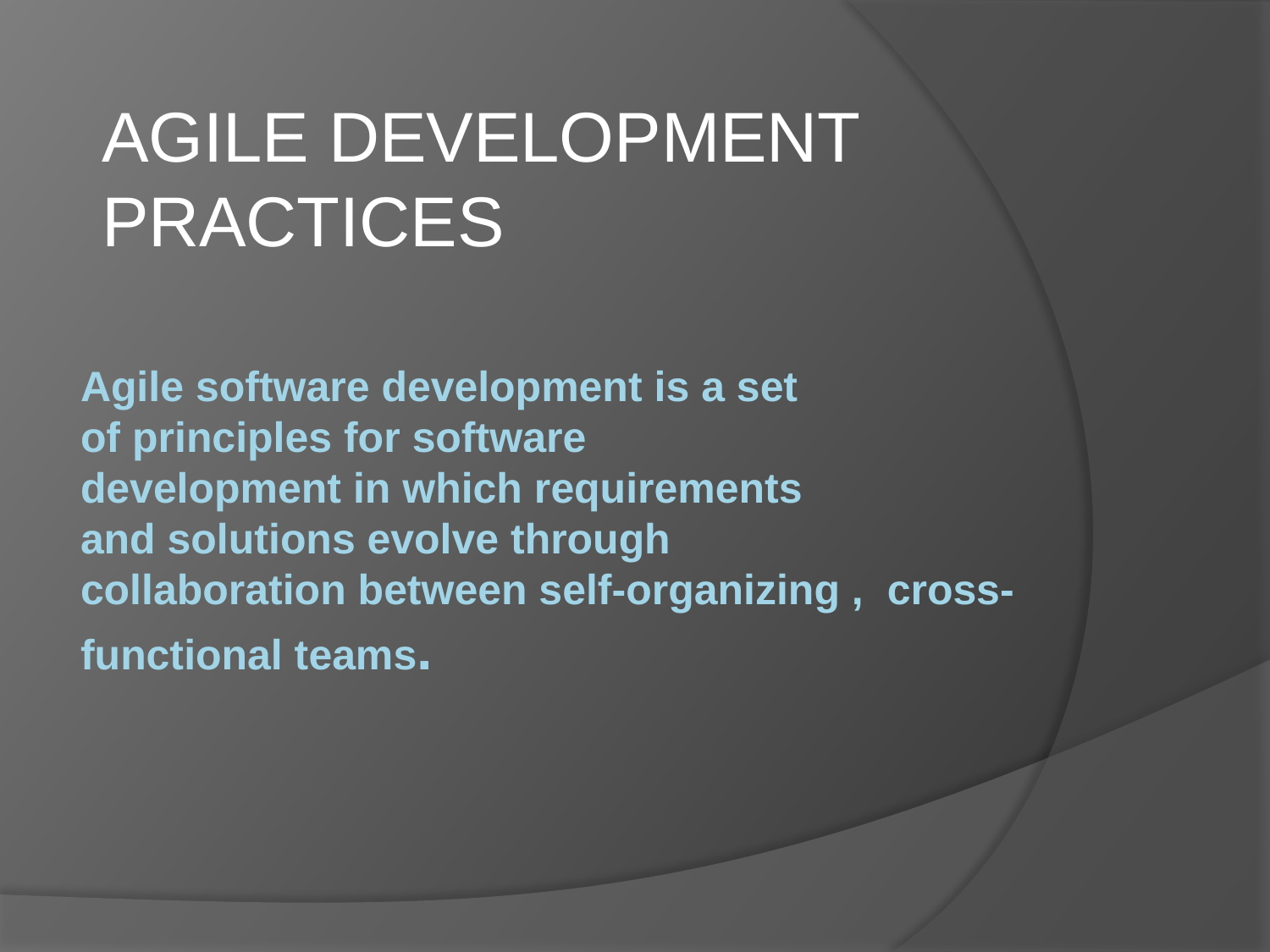

AGILE DEVELOPMENT PRACTICES
# Agile software development is a set of principles for software development in which requirements and solutions evolve through collaboration between self-organizing ,  cross-functional teams.